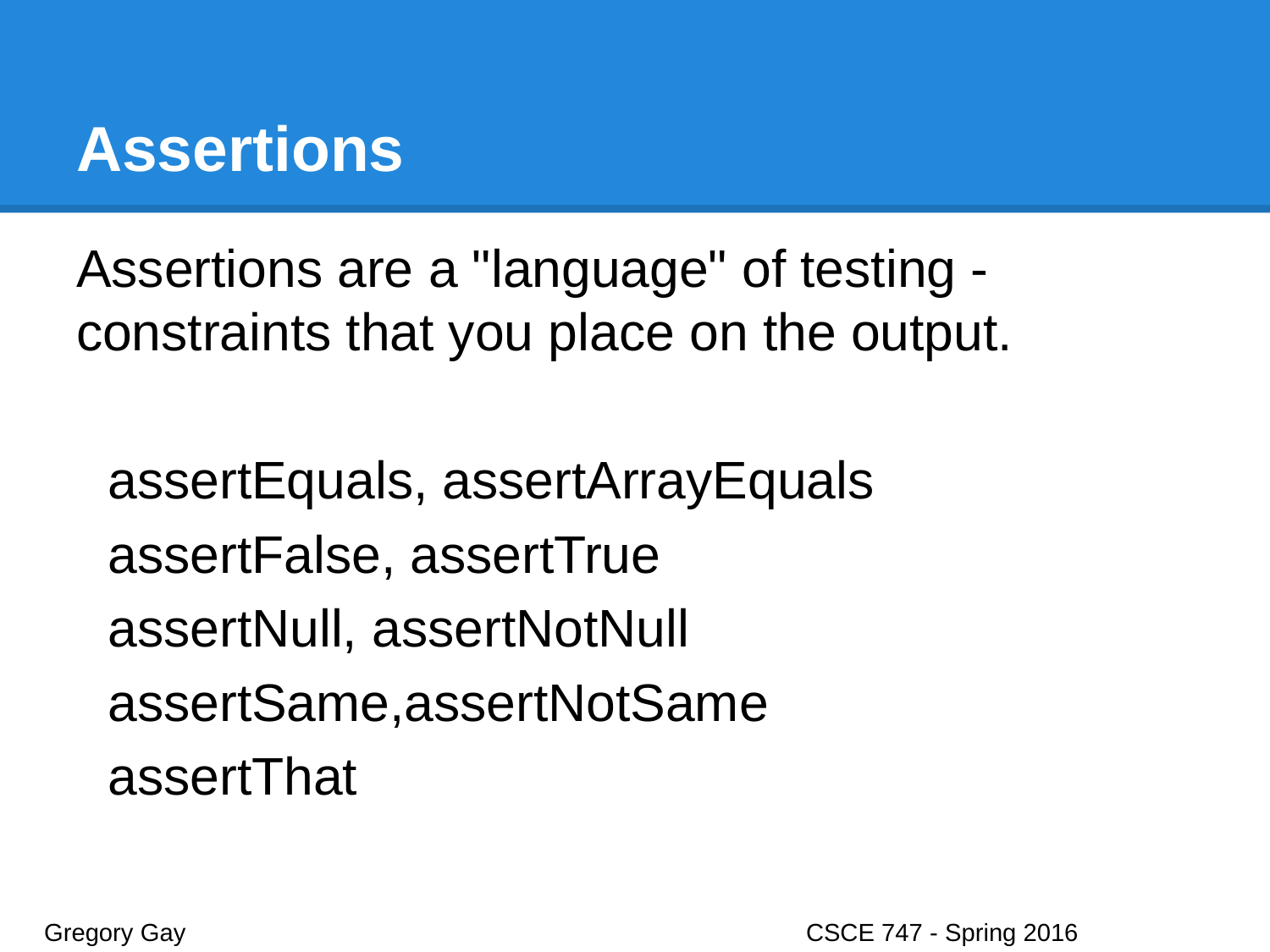

# Assertions
Assertions are a "language" of testing - constraints that you place on the output.

assertEquals, assertArrayEquals
assertFalse, assertTrue
assertNull, assertNotNull
assertSame,assertNotSame
assertThat

Gregory Gay					CSCE 747 - Spring 2016							15